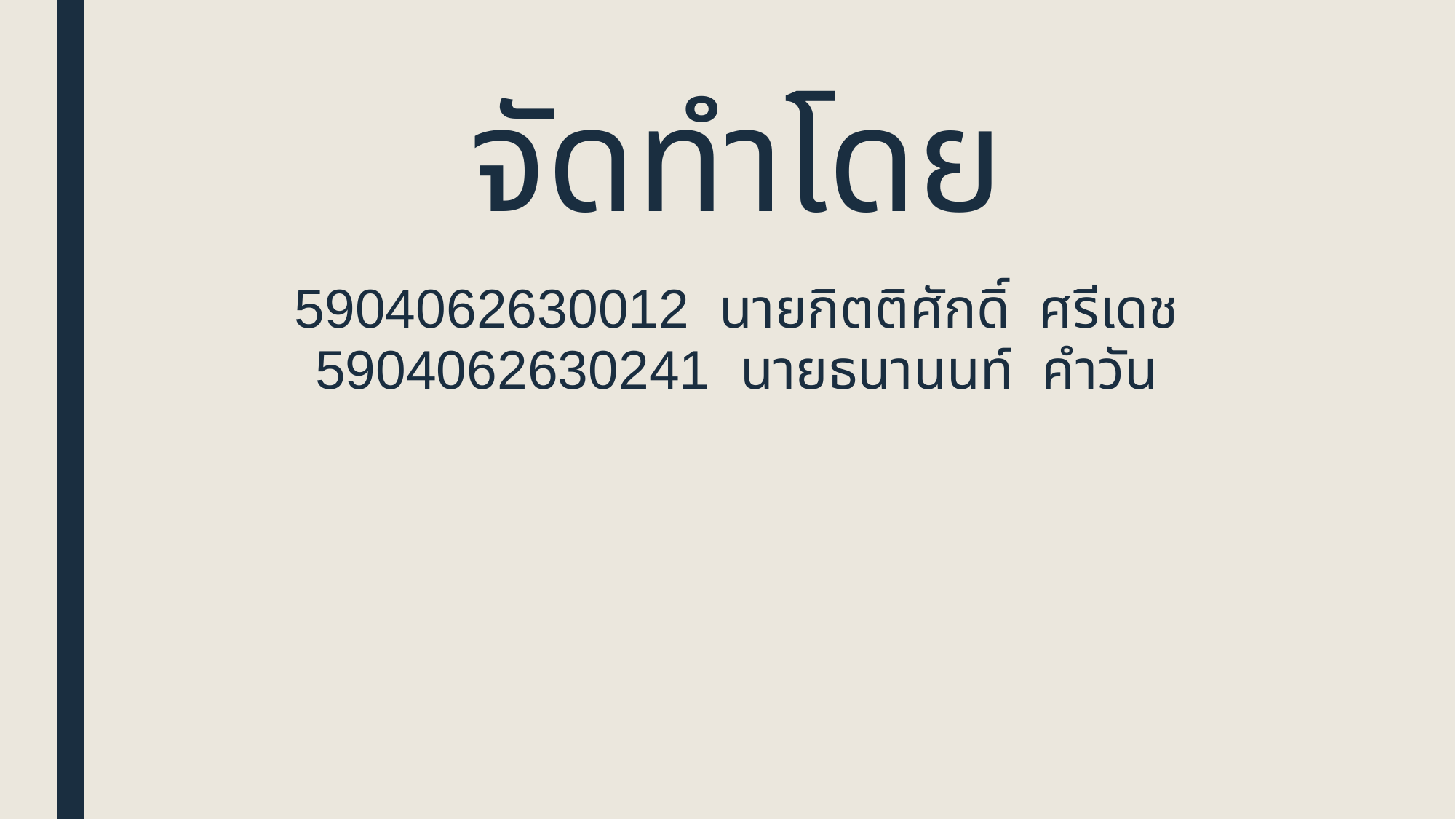

# จัดทำโดย
5904062630012  นายกิตติศักดิ์  ศรีเดช
5904062630241  นายธนานนท์  คำวัน